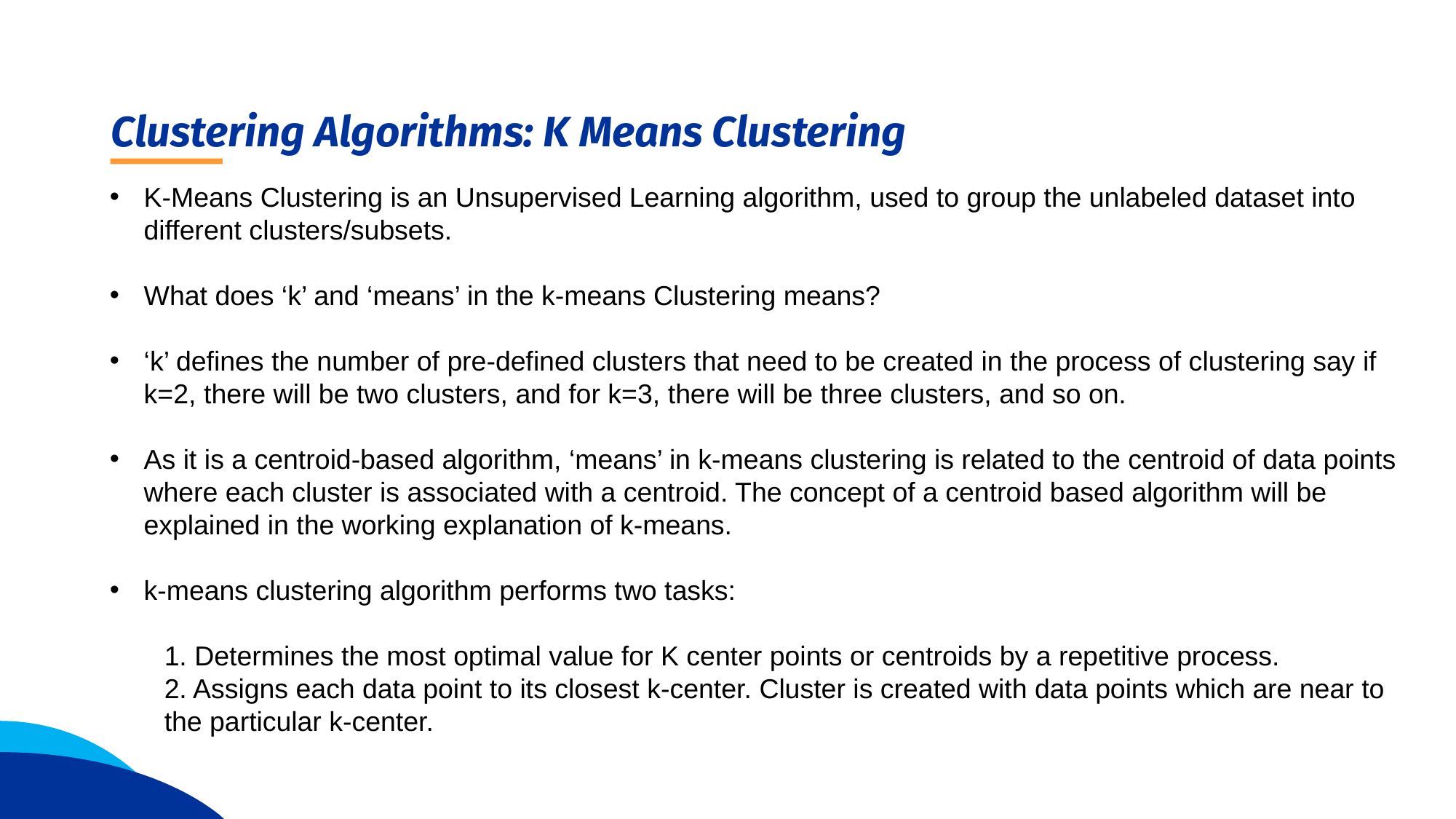

Clustering Algorithms: K Means Clustering

K-Means Clustering is an Unsupervised Learning algorithm, used to group the unlabeled dataset into different clusters/subsets.

What does ‘k’ and ‘means’ in the k-means Clustering means?

‘k’ defines the number of pre-defined clusters that need to be created in the process of clustering say if k=2, there will be two clusters, and for k=3, there will be three clusters, and so on.

As it is a centroid-based algorithm, ‘means’ in k-means clustering is related to the centroid of data points where each cluster is associated with a centroid. The concept of a centroid based algorithm will be explained in the working explanation of k-means.

k-means clustering algorithm performs two tasks:

1. Determines the most optimal value for K center points or centroids by a repetitive process.
2. Assigns each data point to its closest k-center. Cluster is created with data points which are near to the particular k-center.